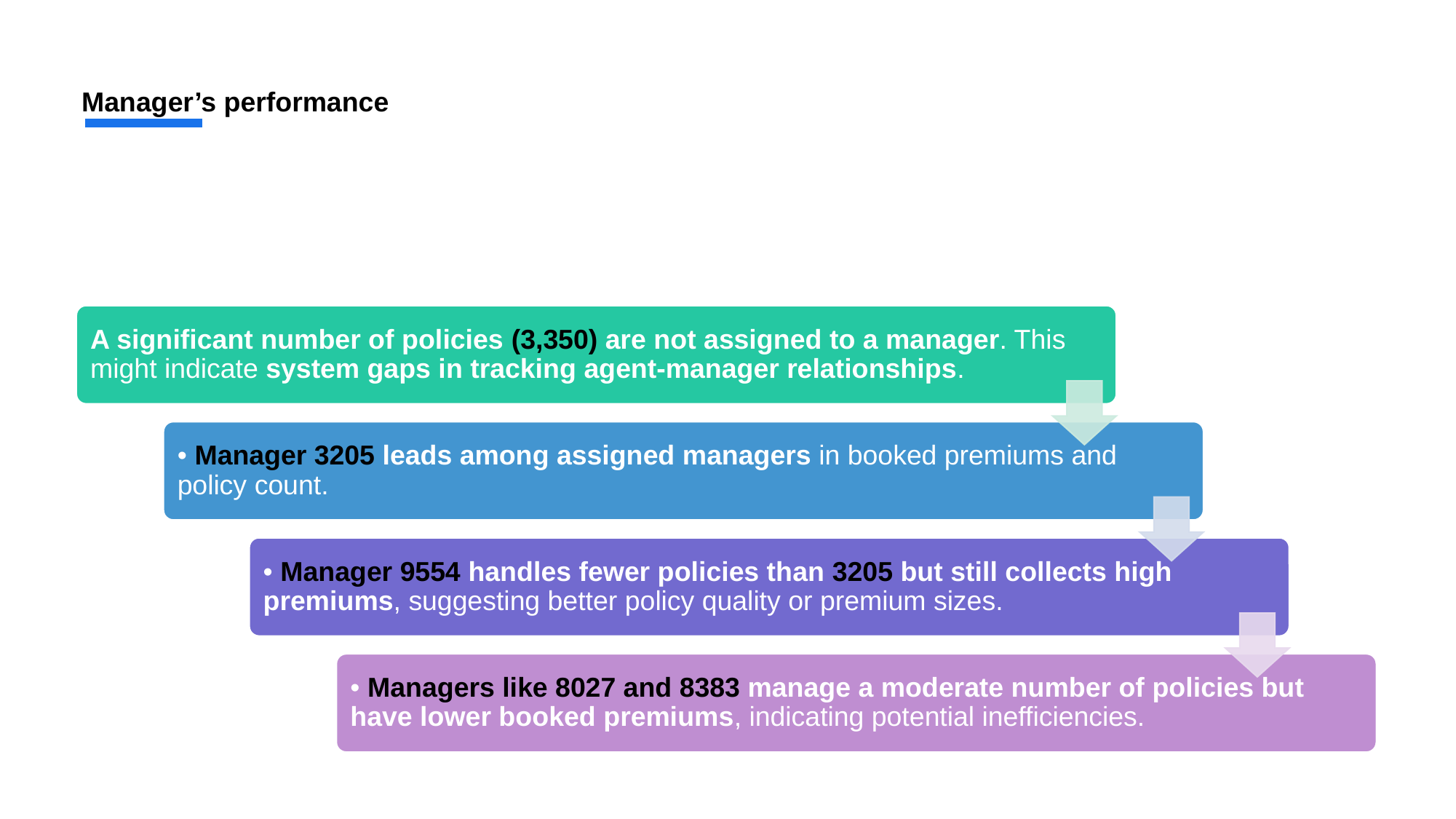

Manager’s performance
A significant number of policies (3,350) are not assigned to a manager. This might indicate system gaps in tracking agent-manager relationships.
• Manager 3205 leads among assigned managers in booked premiums and policy count.
• Manager 9554 handles fewer policies than 3205 but still collects high premiums, suggesting better policy quality or premium sizes.
• Managers like 8027 and 8383 manage a moderate number of policies but have lower booked premiums, indicating potential inefficiencies.